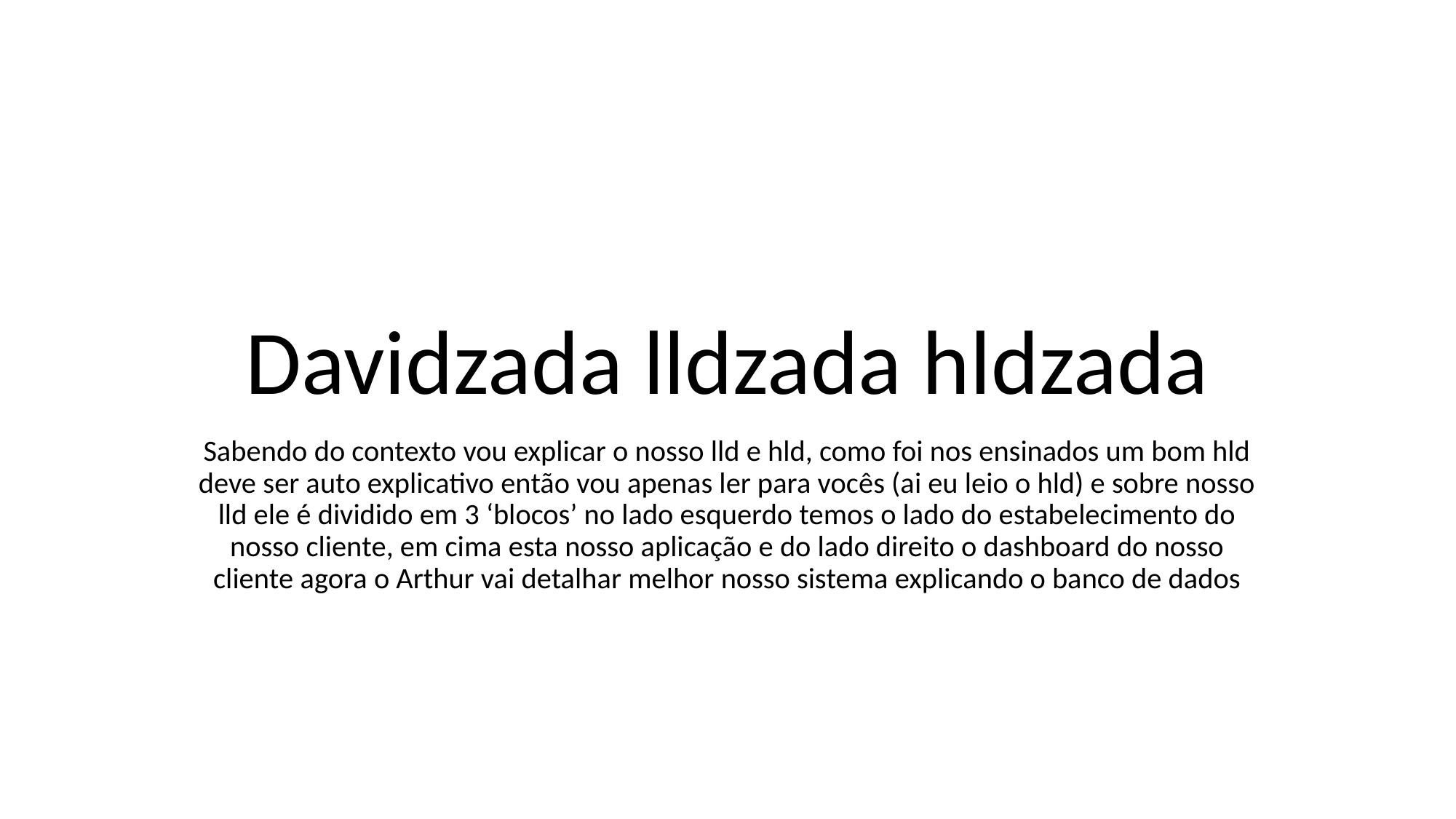

# Davidzada lldzada hldzada
Sabendo do contexto vou explicar o nosso lld e hld, como foi nos ensinados um bom hld deve ser auto explicativo então vou apenas ler para vocês (ai eu leio o hld) e sobre nosso lld ele é dividido em 3 ‘blocos’ no lado esquerdo temos o lado do estabelecimento do nosso cliente, em cima esta nosso aplicação e do lado direito o dashboard do nosso cliente agora o Arthur vai detalhar melhor nosso sistema explicando o banco de dados